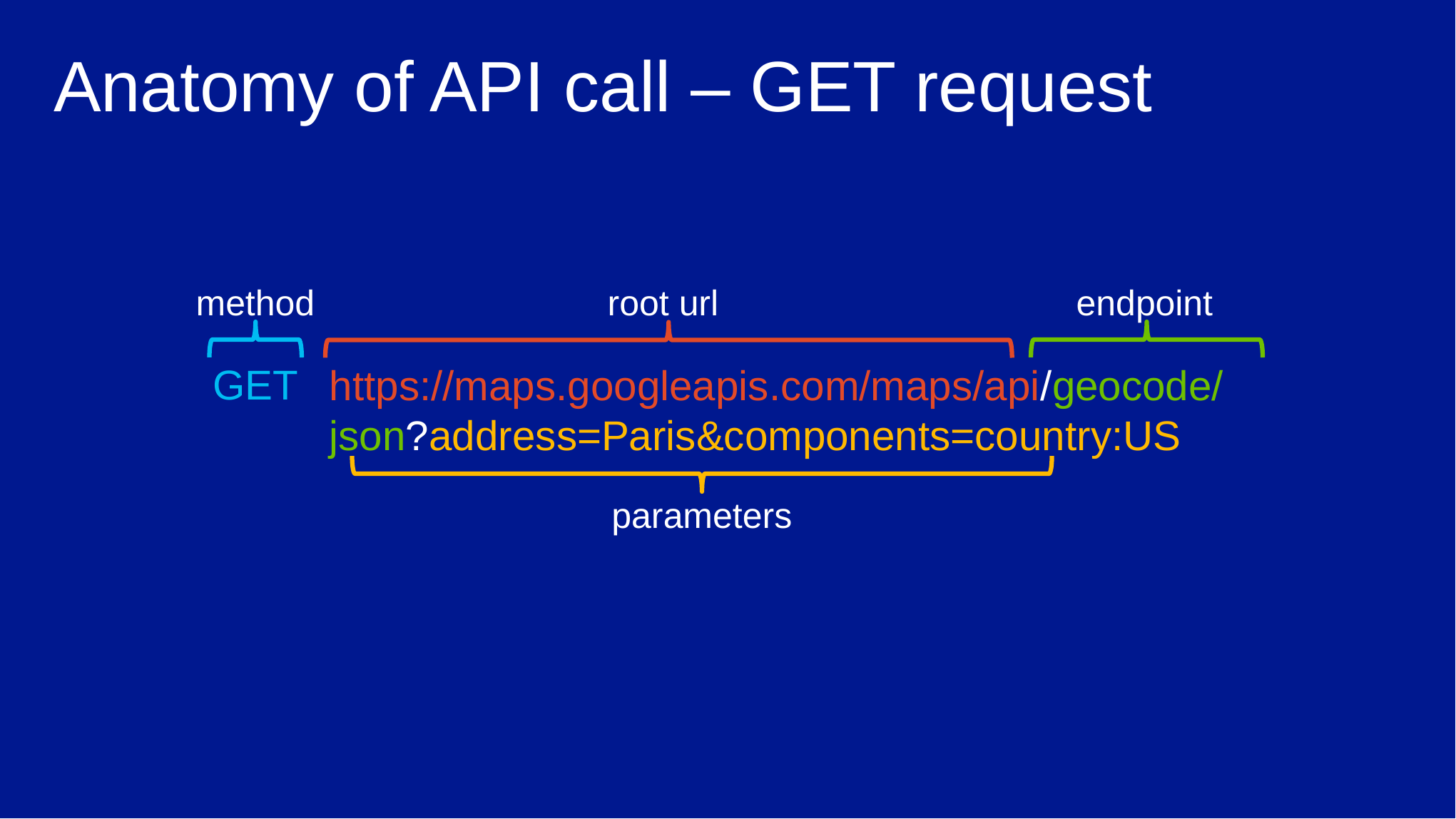

# Anatomy of API call – GET request

method
endpoint
root url

GET
https://maps.googleapis.com/maps/api/geocode/json?address=Paris&components=country:US
parameters